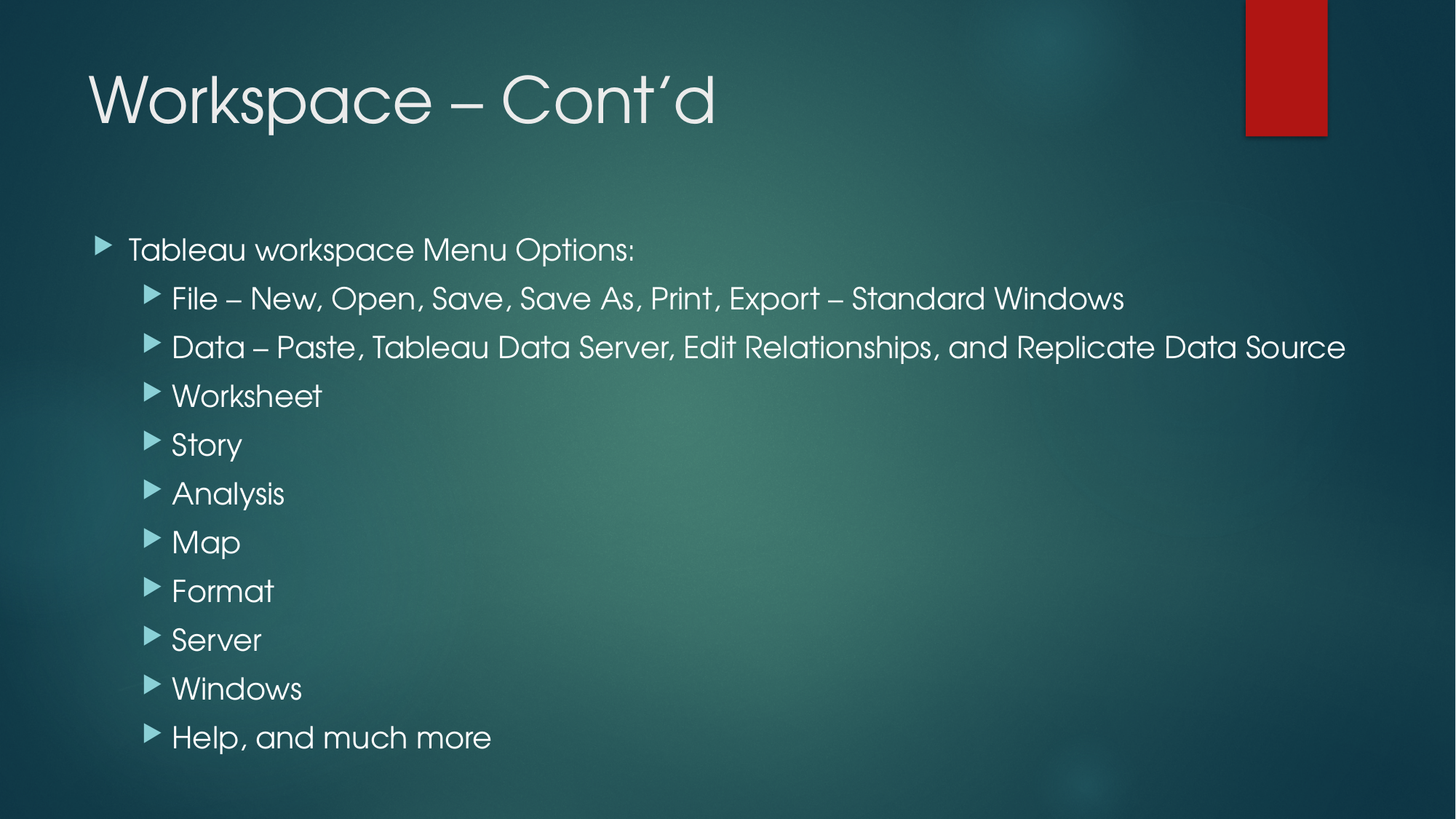

# Workspace – Cont’d
Tableau workspace Menu Options:
File – New, Open, Save, Save As, Print, Export – Standard Windows
Data – Paste, Tableau Data Server, Edit Relationships, and Replicate Data Source
Worksheet
Story
Analysis
Map
Format
Server
Windows
Help, and much more